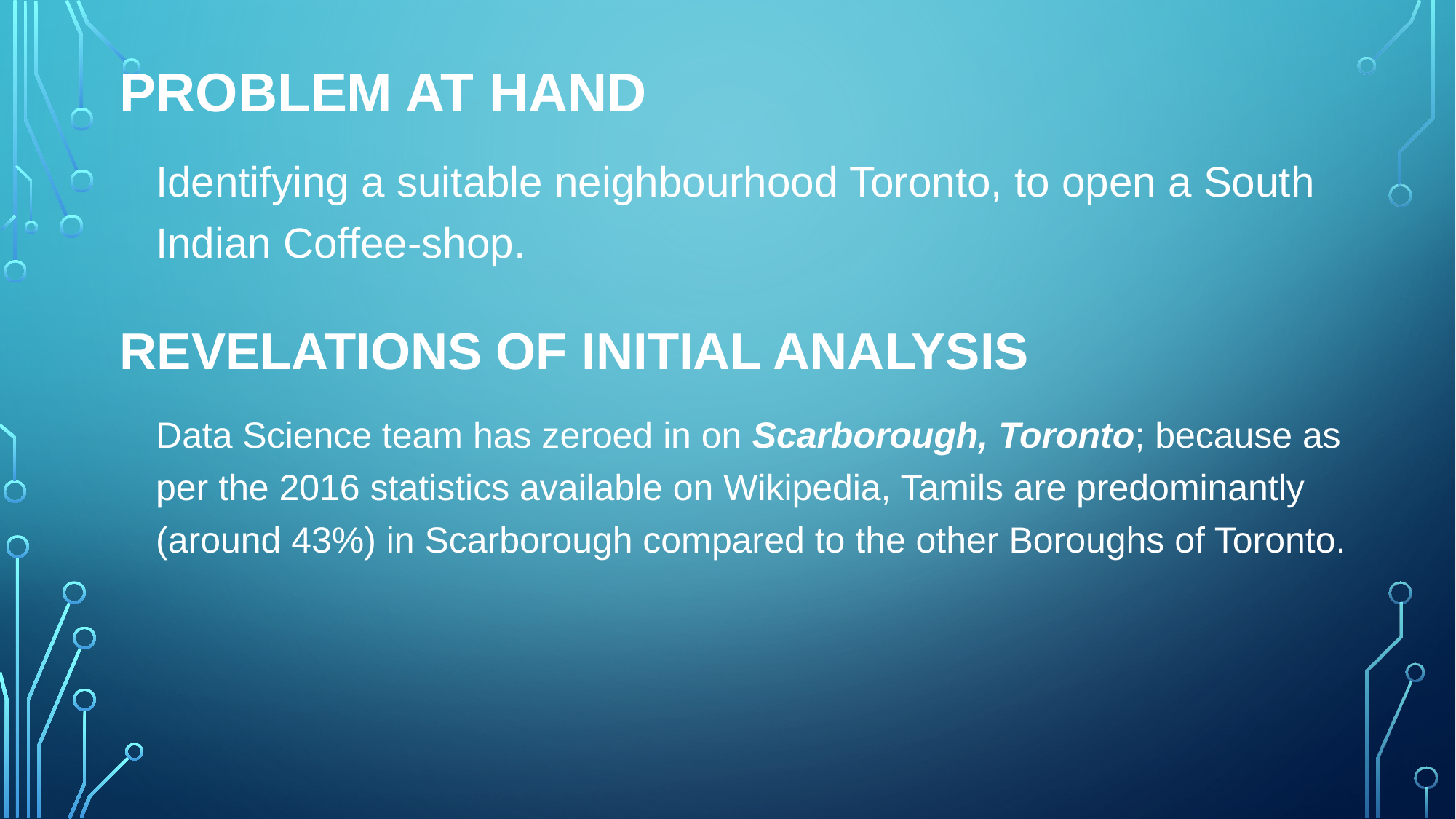

# Problem at hand
Identifying a suitable neighbourhood Toronto, to open a South Indian Coffee-shop.
Revelations of Initial Analysis
Data Science team has zeroed in on Scarborough, Toronto; because as per the 2016 statistics available on Wikipedia, Tamils are predominantly (around 43%) in Scarborough compared to the other Boroughs of Toronto.